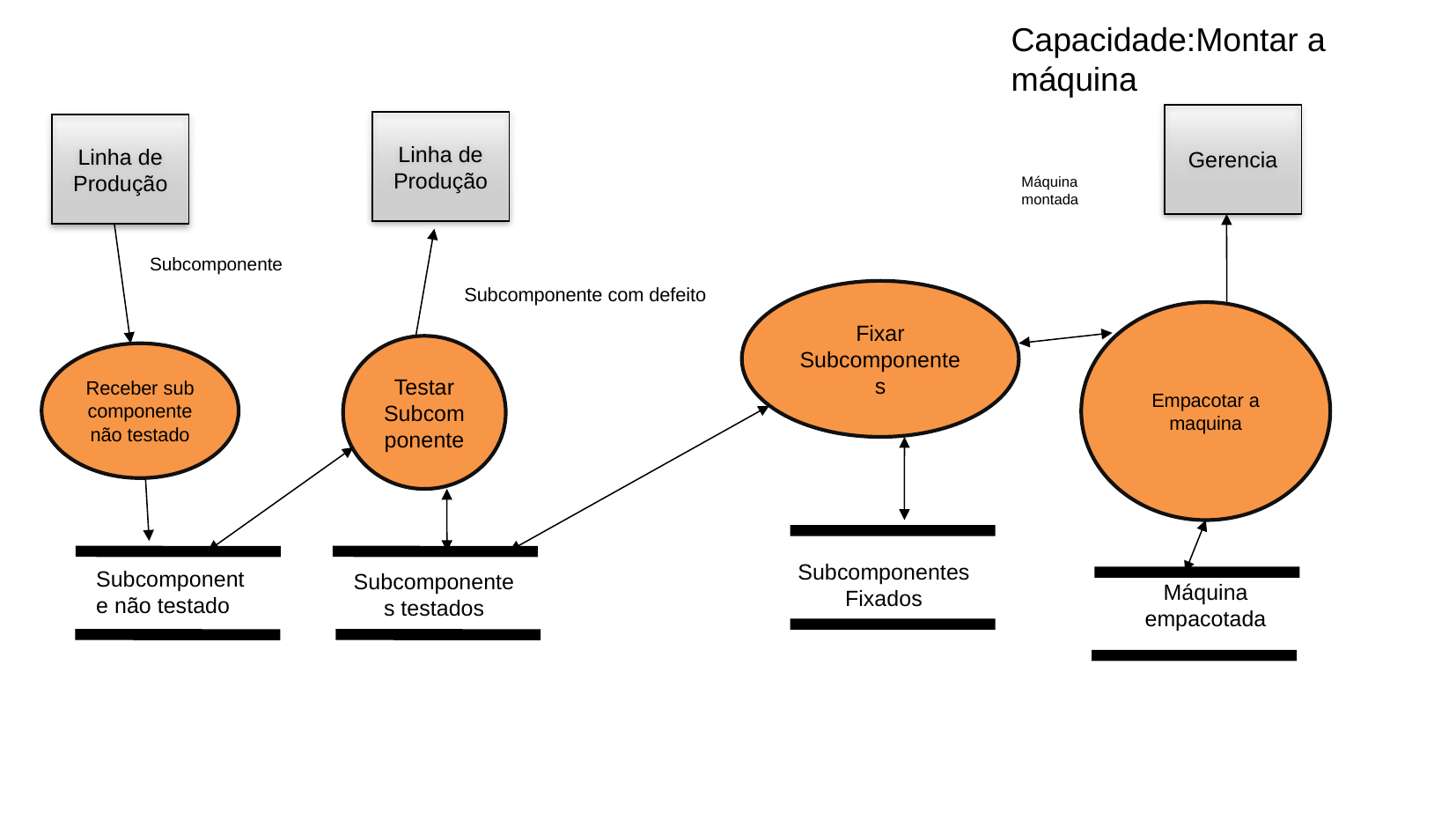

Capacidade:Montar a máquina
Gerencia
Linha de Produção
Linha de Produção

Máquina montada

 Subcomponente
Subcomponente com defeito
Fixar Subcomponentes
Empacotar a maquina

Testar Subcomponente
Receber sub componente não testado

Subcomponentes Fixados
Subcomponente não testado
Subcomponentes testados
Máquina empacotada